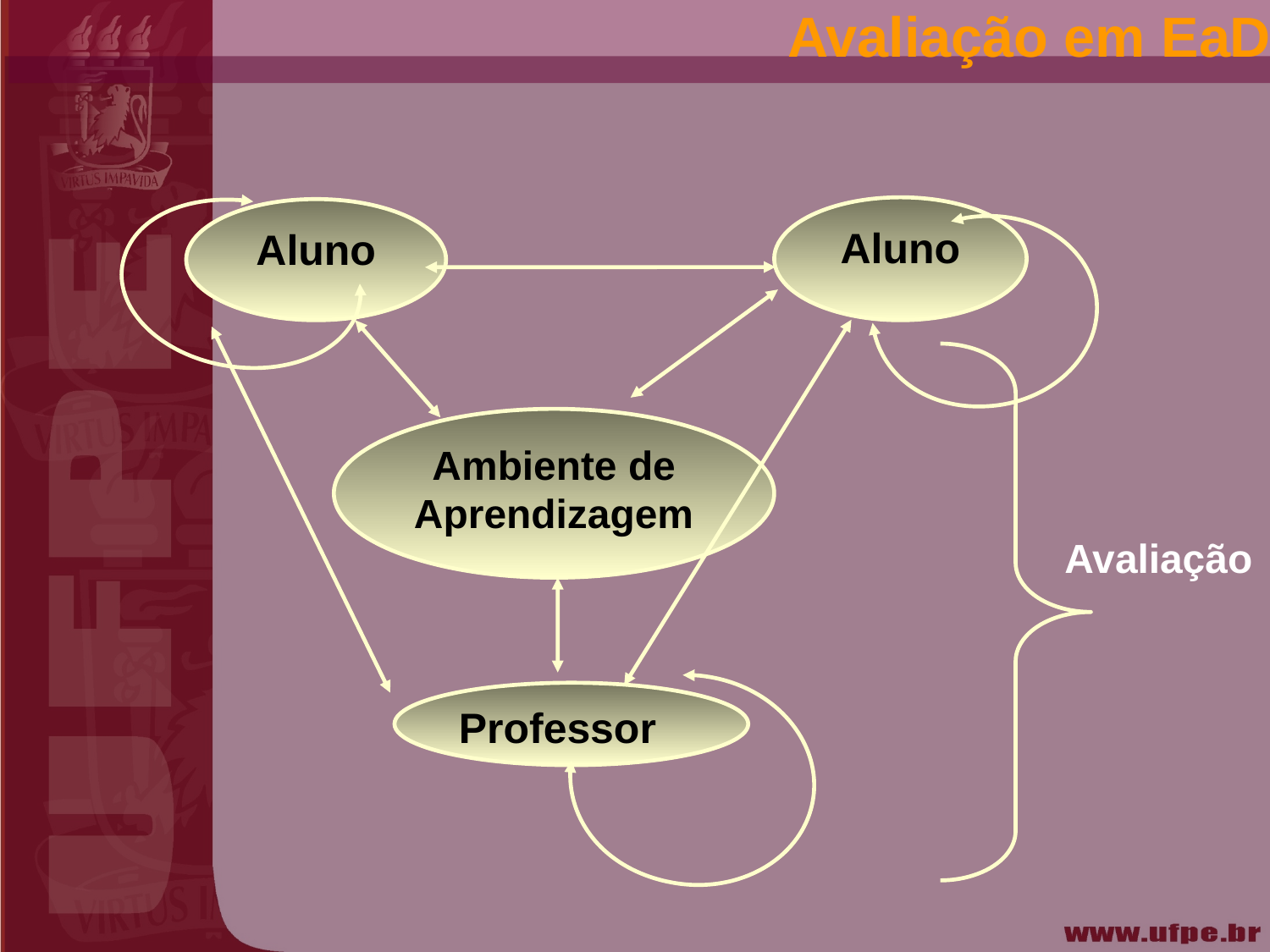

Avaliação em EaD

Aluno
Aluno

Ambiente de
Aprendizagem
Avaliação

Professor